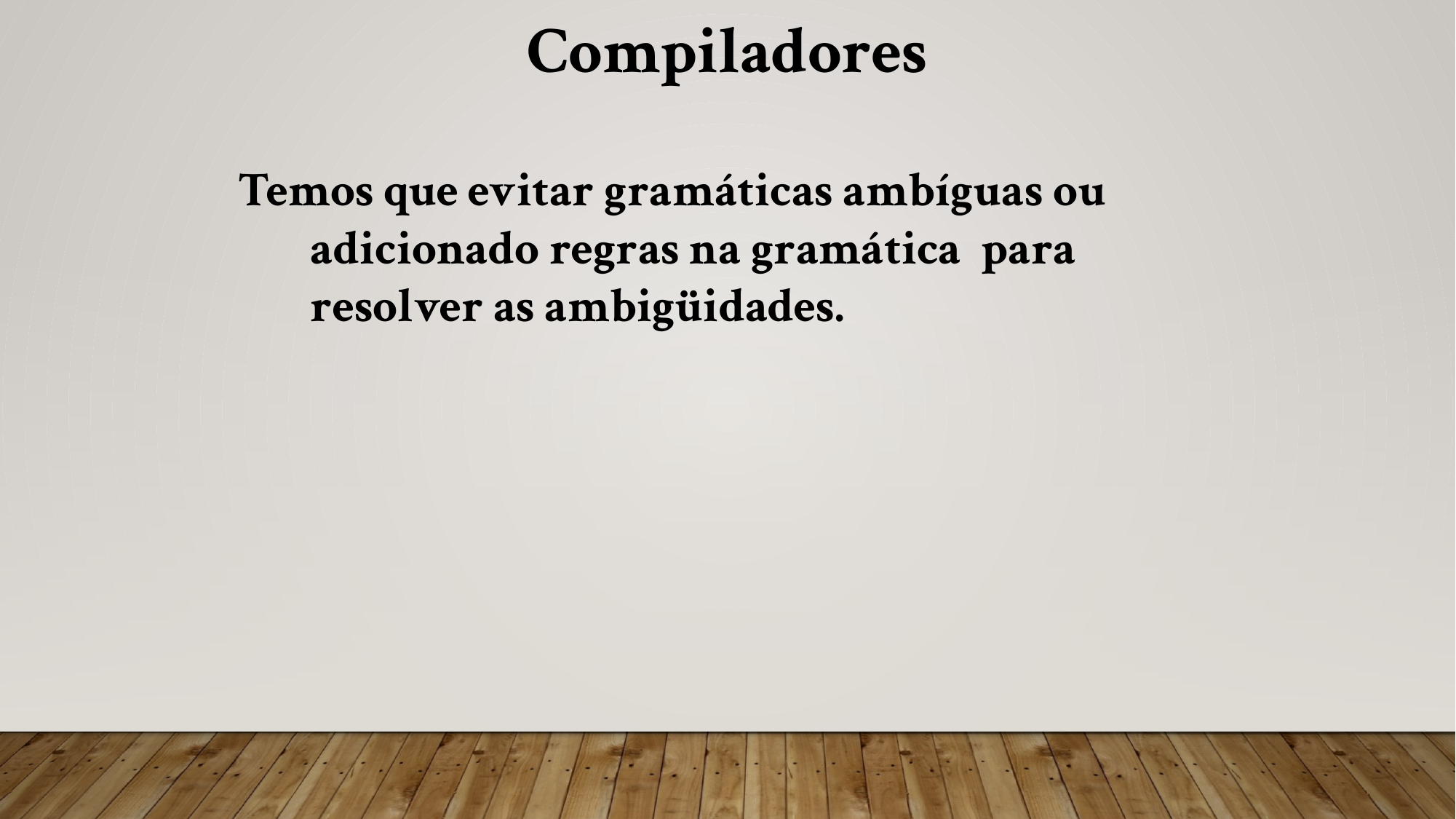

Compiladores

Temos que evitar gramáticas ambíguas ou adicionado regras na gramática  para resolver as ambigüidades.